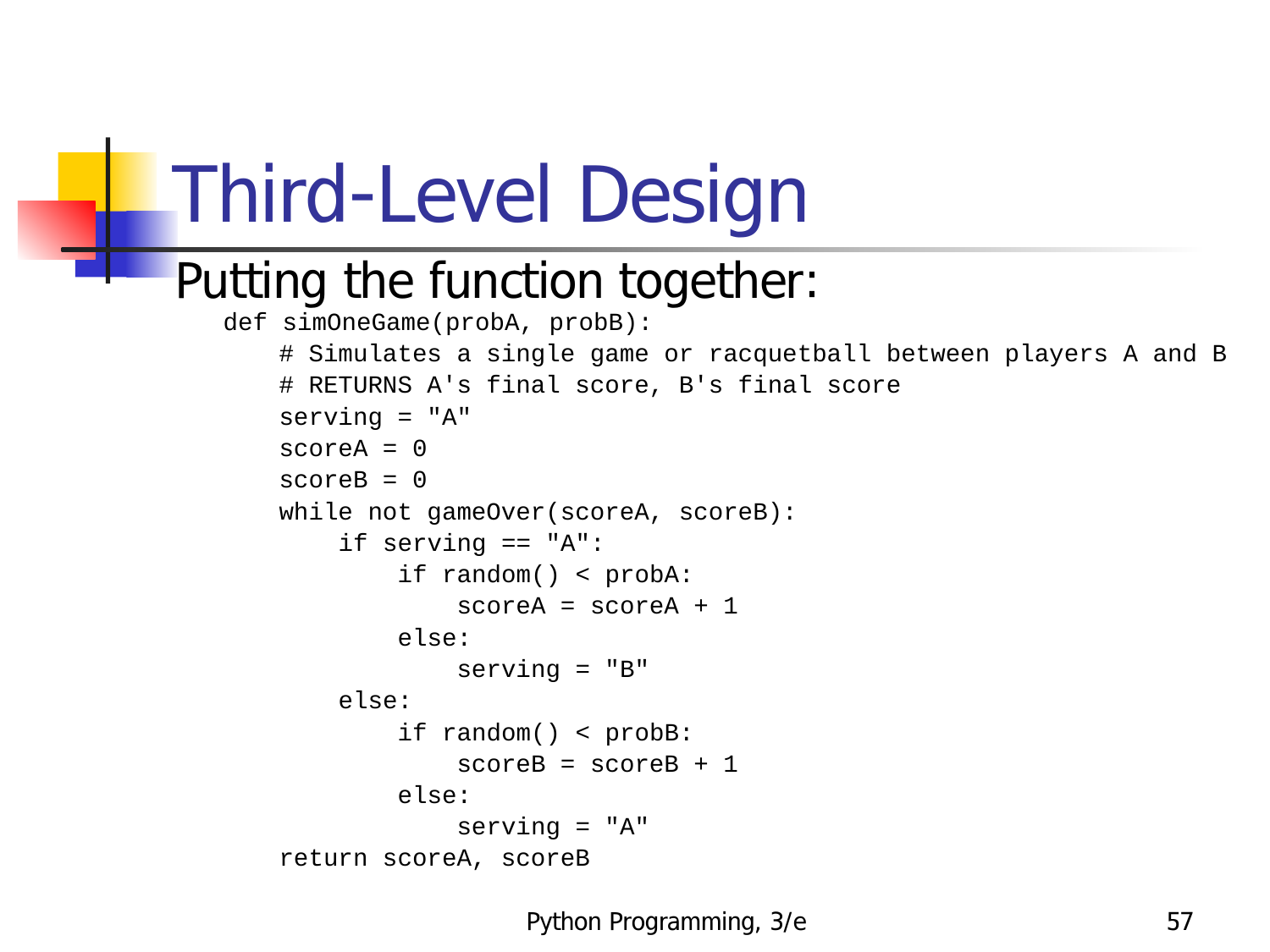

# Third-Level Design
Putting the function together:
def simOneGame(probA, probB):
       # Simulates a single game or racquetball between players A and B
       # RETURNS A's final score, B's final score
       serving = "A"
       scoreA = 0
       scoreB = 0
       while not gameOver(scoreA, scoreB):
           if serving == "A":
               if random() < probA:
                   scoreA = scoreA + 1
               else:
                   serving = "B"
           else:
               if random() < probB:
                   scoreB = scoreB + 1
               else:
                   serving = "A"
       return scoreA, scoreB
Python Programming, 3/e
57